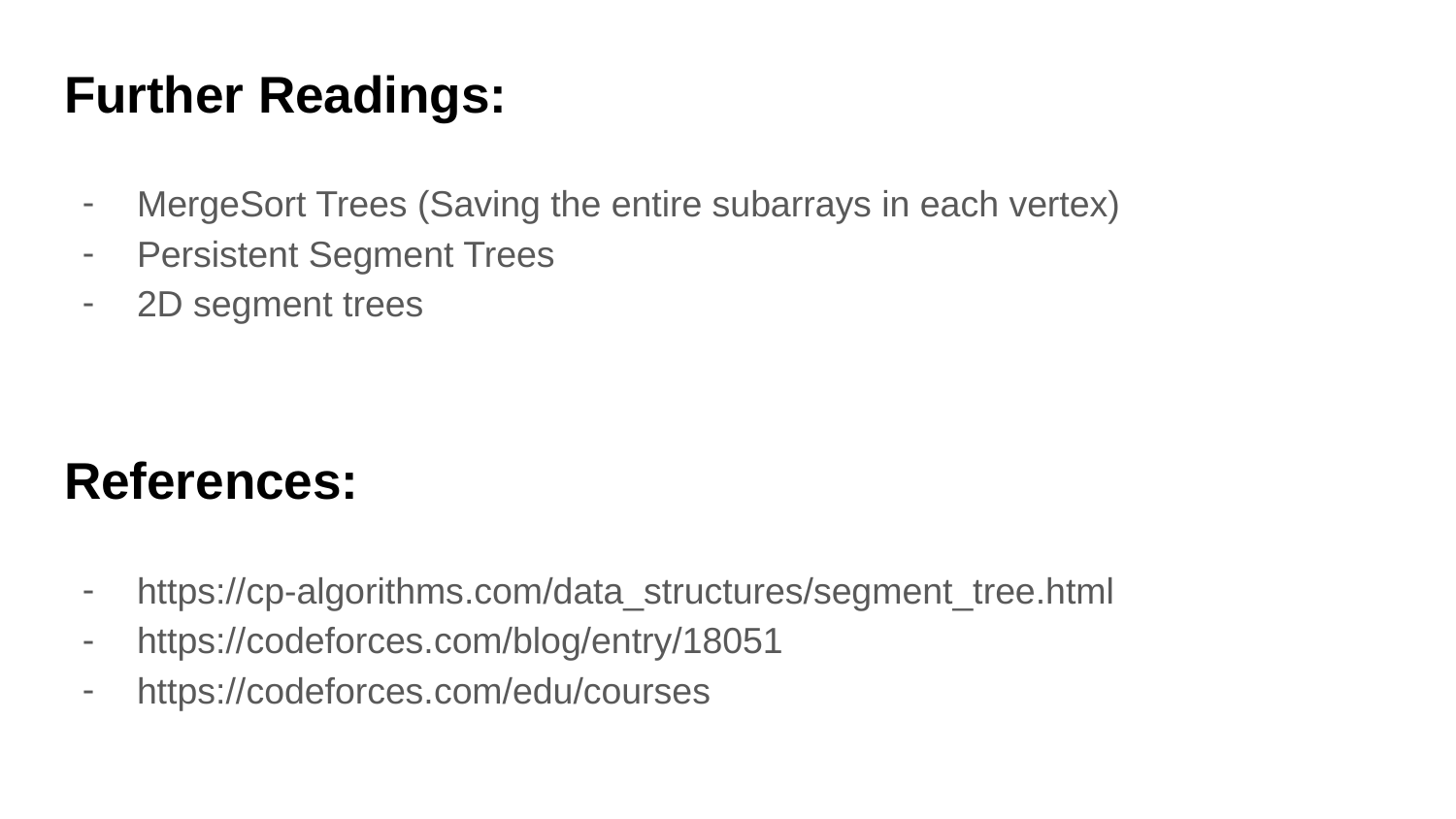

# Further Readings:
MergeSort Trees (Saving the entire subarrays in each vertex)
Persistent Segment Trees
2D segment trees
References:
https://cp-algorithms.com/data_structures/segment_tree.html
https://codeforces.com/blog/entry/18051
https://codeforces.com/edu/courses